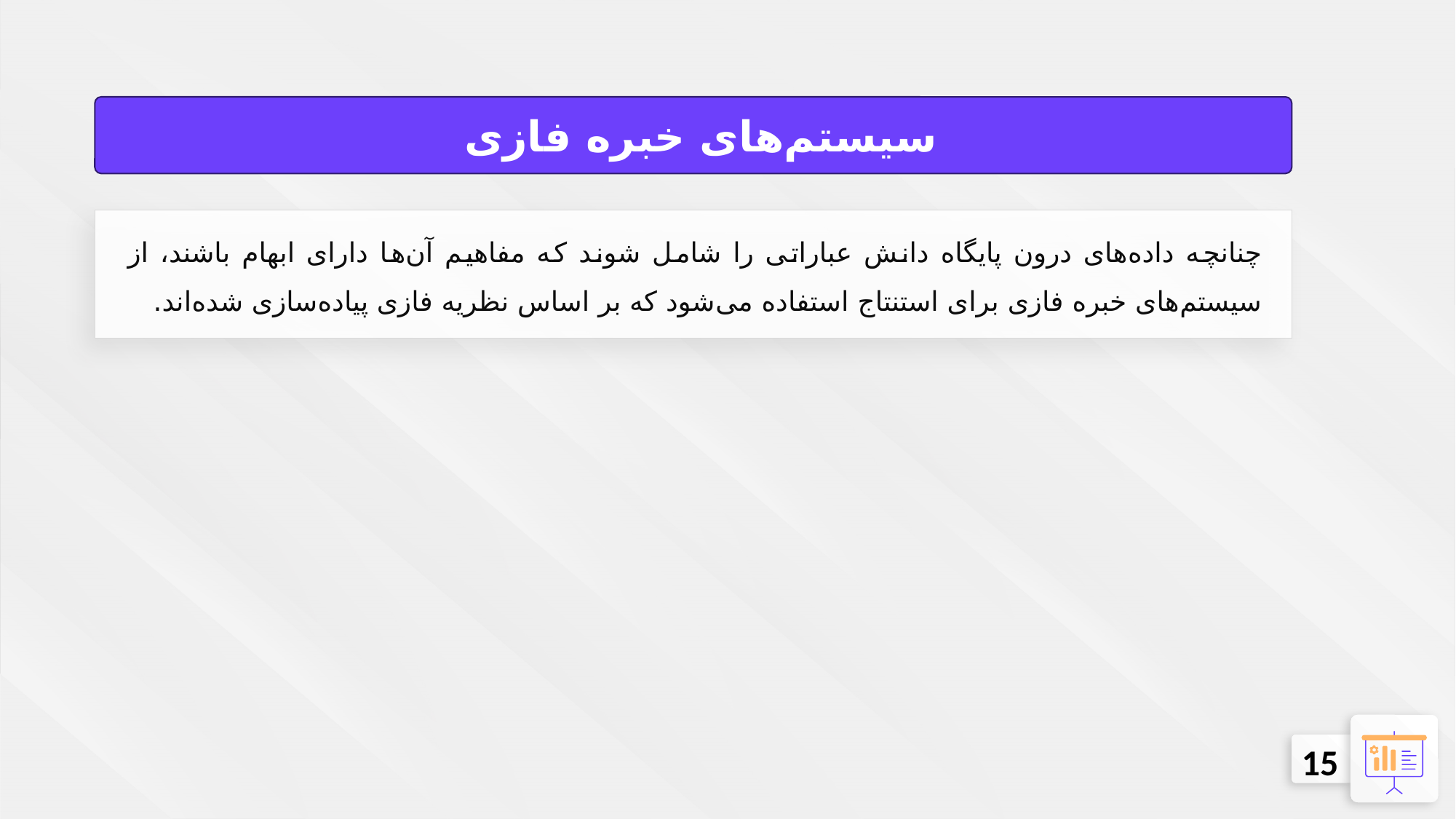

سیستم‌های خبره فازی
چنانچه داده‌های درون پایگاه دانش عباراتی را شامل شوند که مفاهیم آن‌ها دارای ابهام باشند، از سیستم‌های خبره فازی برای استنتاج استفاده می‌شود که بر اساس نظریه فازی پیاده‌سازی شده‌اند.

15